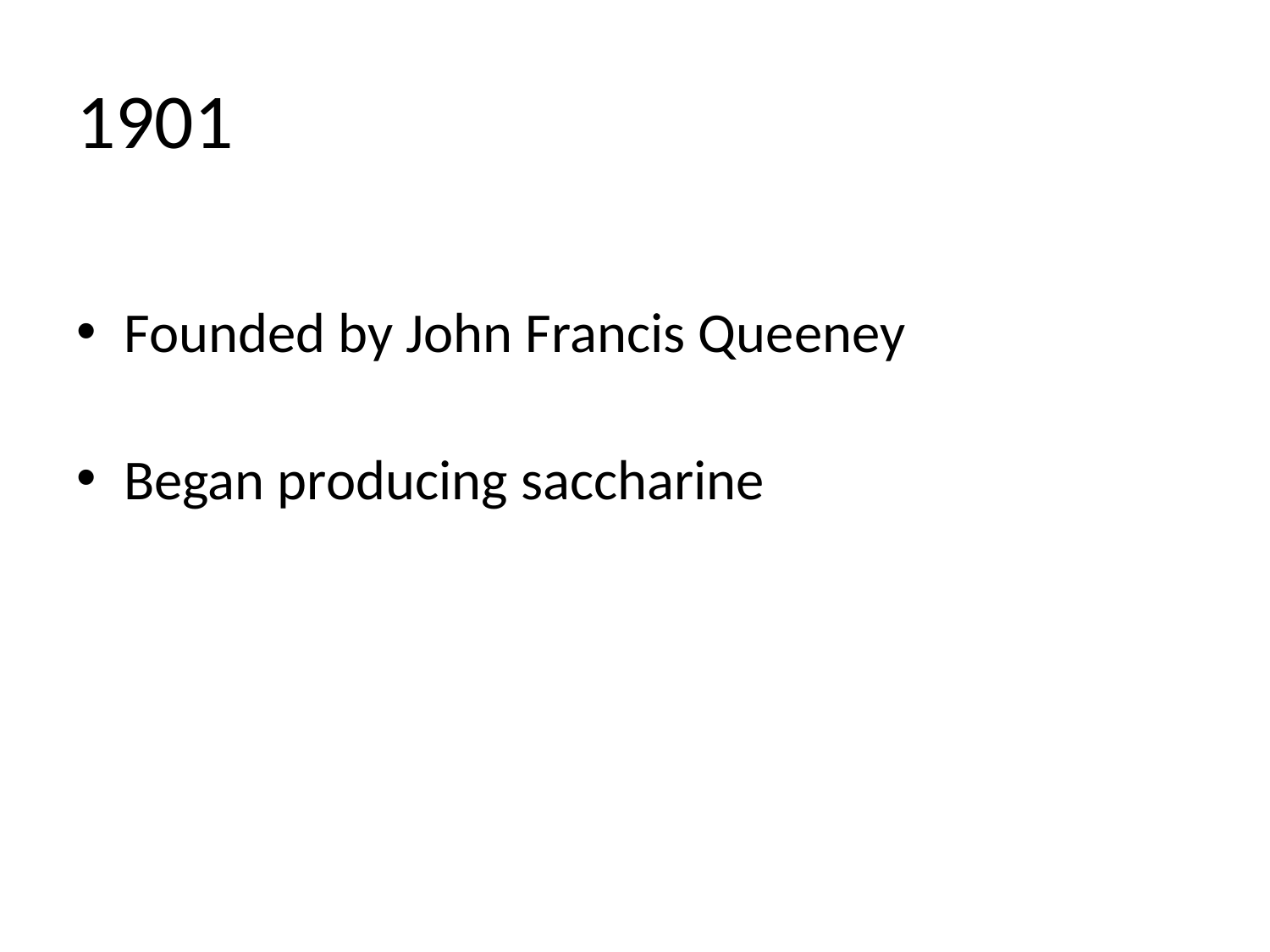

# 1901
Founded by John Francis Queeney
Began producing saccharine